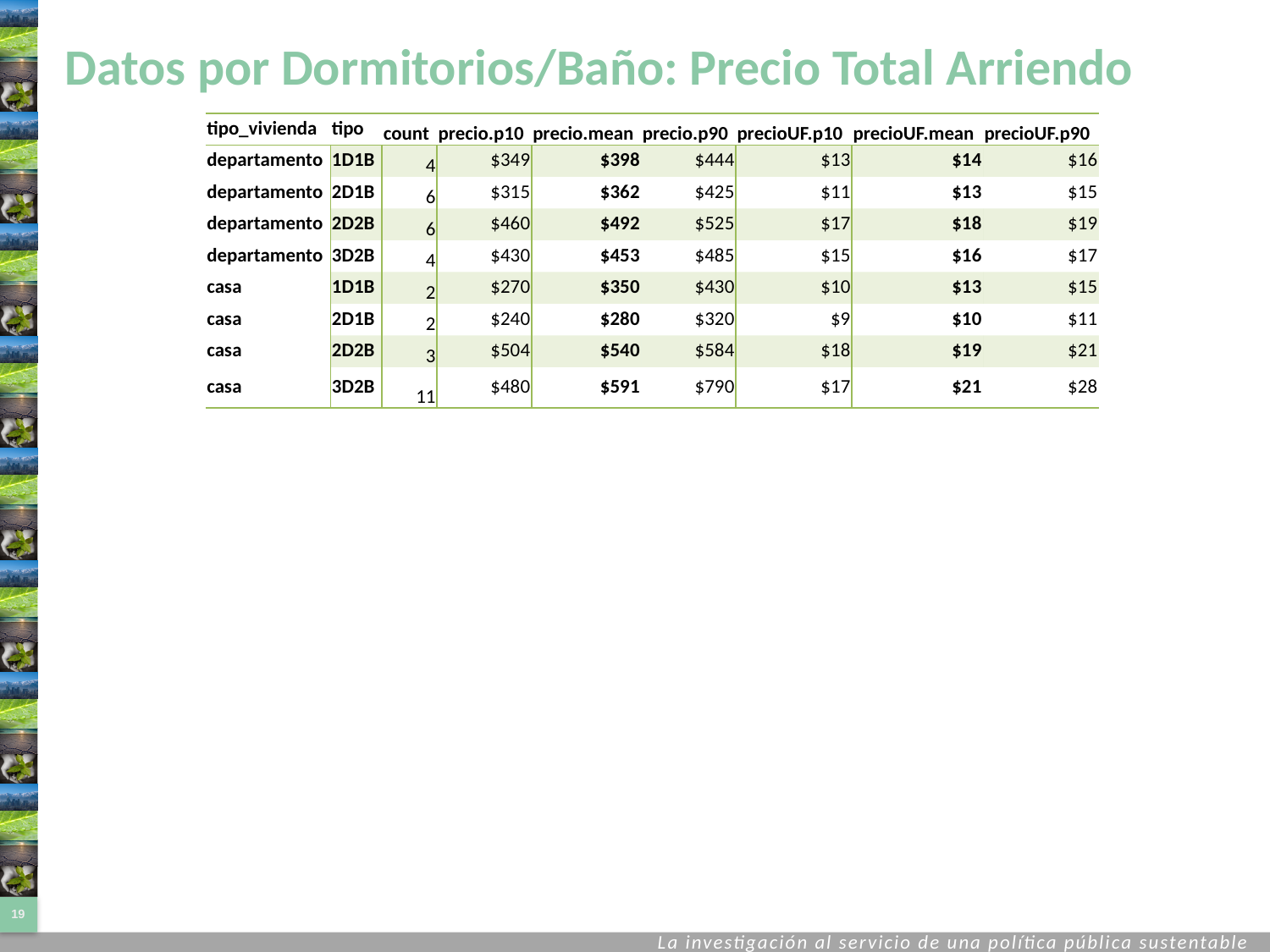

# Datos por Dormitorios/Baño: Precio Total Arriendo
| tipo\_vivienda | tipo | count | precio.p10 | precio.mean | precio.p90 | precioUF.p10 | precioUF.mean | precioUF.p90 |
| --- | --- | --- | --- | --- | --- | --- | --- | --- |
| departamento | 1D1B | 4 | $349 | $398 | $444 | $13 | $14 | $16 |
| departamento | 2D1B | 6 | $315 | $362 | $425 | $11 | $13 | $15 |
| departamento | 2D2B | 6 | $460 | $492 | $525 | $17 | $18 | $19 |
| departamento | 3D2B | 4 | $430 | $453 | $485 | $15 | $16 | $17 |
| casa | 1D1B | 2 | $270 | $350 | $430 | $10 | $13 | $15 |
| casa | 2D1B | 2 | $240 | $280 | $320 | $9 | $10 | $11 |
| casa | 2D2B | 3 | $504 | $540 | $584 | $18 | $19 | $21 |
| casa | 3D2B | 11 | $480 | $591 | $790 | $17 | $21 | $28 |